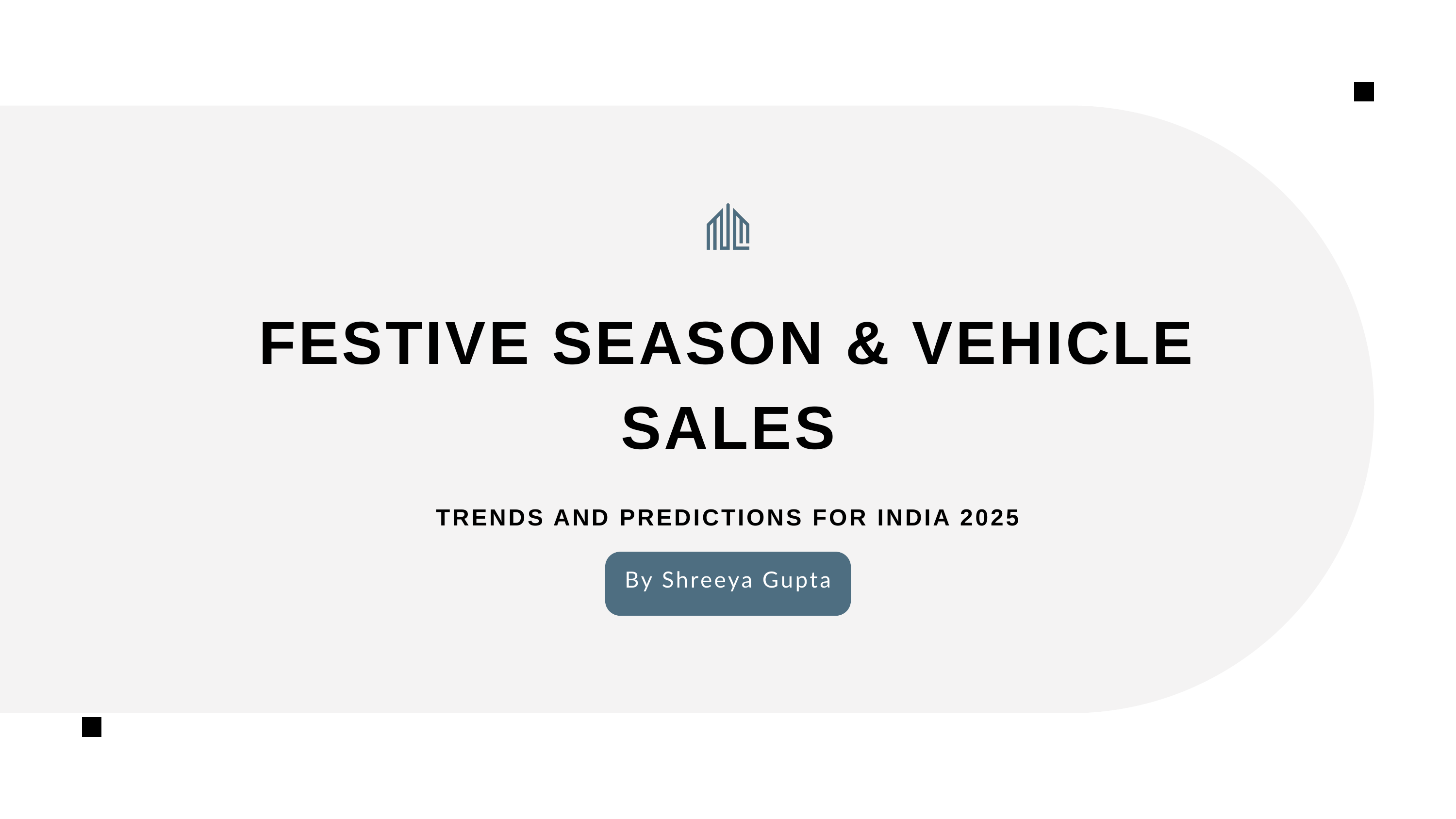

FESTIVE SEASON & VEHICLE SALES
TRENDS AND PREDICTIONS FOR INDIA 2025

By Shreeya Gupta